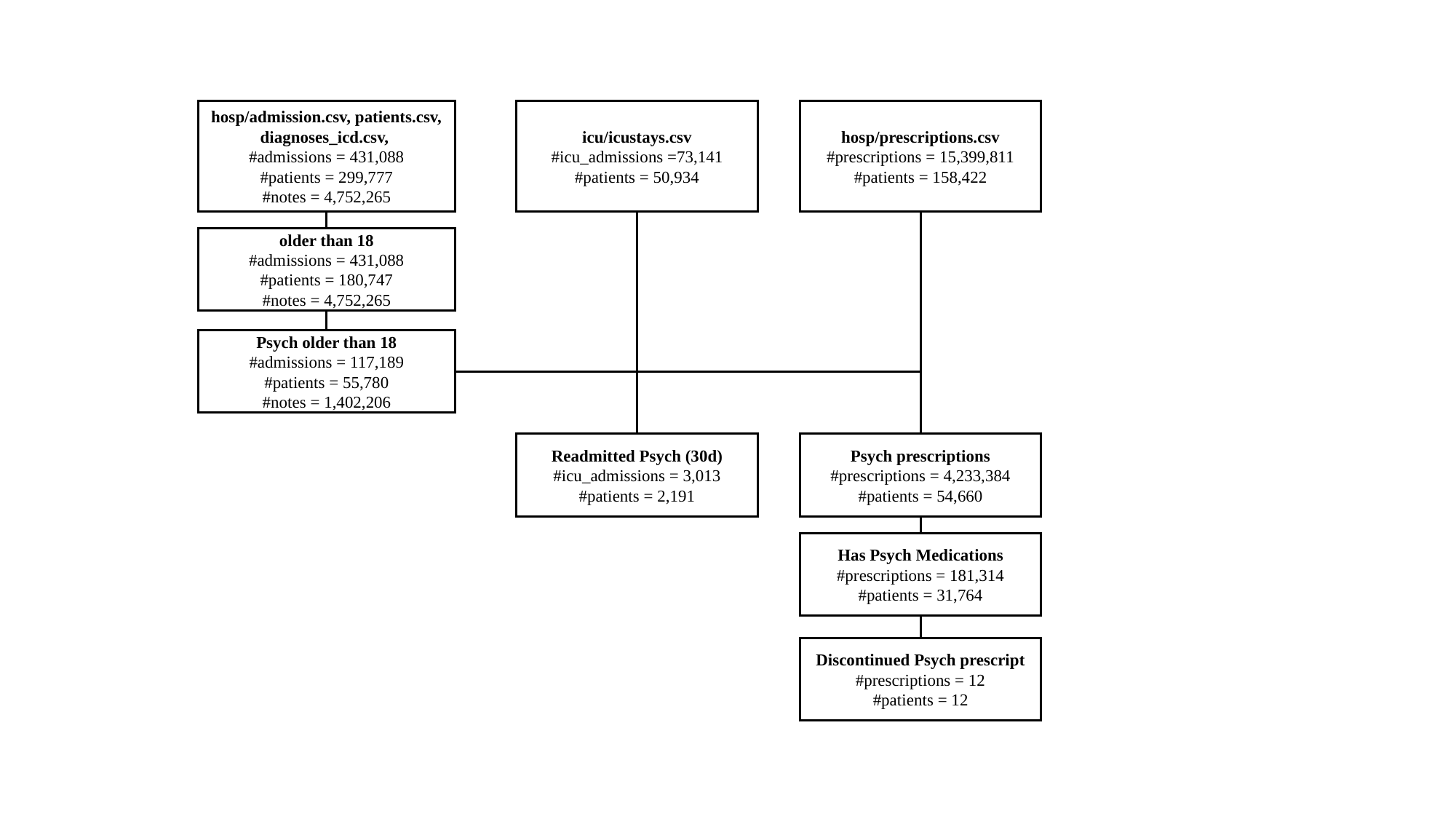

hosp/admission.csv, patients.csv, diagnoses_icd.csv,
#admissions = 431,088
#patients = 299,777
#notes = 4,752,265
icu/icustays.csv
#icu_admissions =73,141
#patients = 50,934
hosp/prescriptions.csv
#prescriptions = 15,399,811
#patients = 158,422
older than 18
#admissions = 431,088
#patients = 180,747
#notes = 4,752,265
Psych older than 18
#admissions = 117,189
#patients = 55,780
#notes = 1,402,206
Readmitted Psych (30d)
#icu_admissions = 3,013
#patients = 2,191
Psych prescriptions
#prescriptions = 4,233,384
#patients = 54,660
Has Psych Medications
#prescriptions = 181,314
#patients = 31,764
Discontinued Psych prescript
#prescriptions = 12
#patients = 12